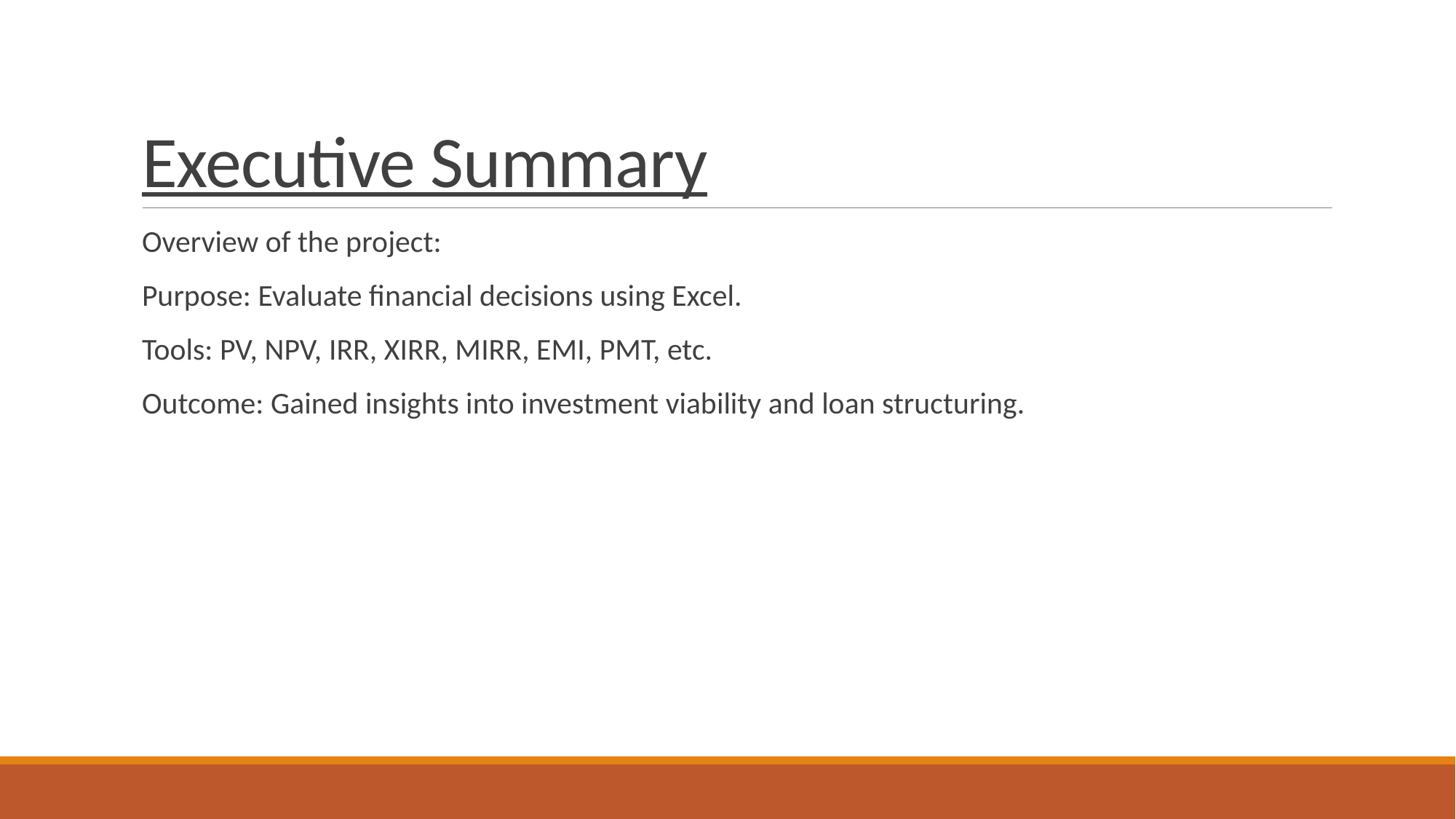

# Executive Summary
Overview of the project:
Purpose: Evaluate financial decisions using Excel.
Tools: PV, NPV, IRR, XIRR, MIRR, EMI, PMT, etc.
Outcome: Gained insights into investment viability and loan structuring.